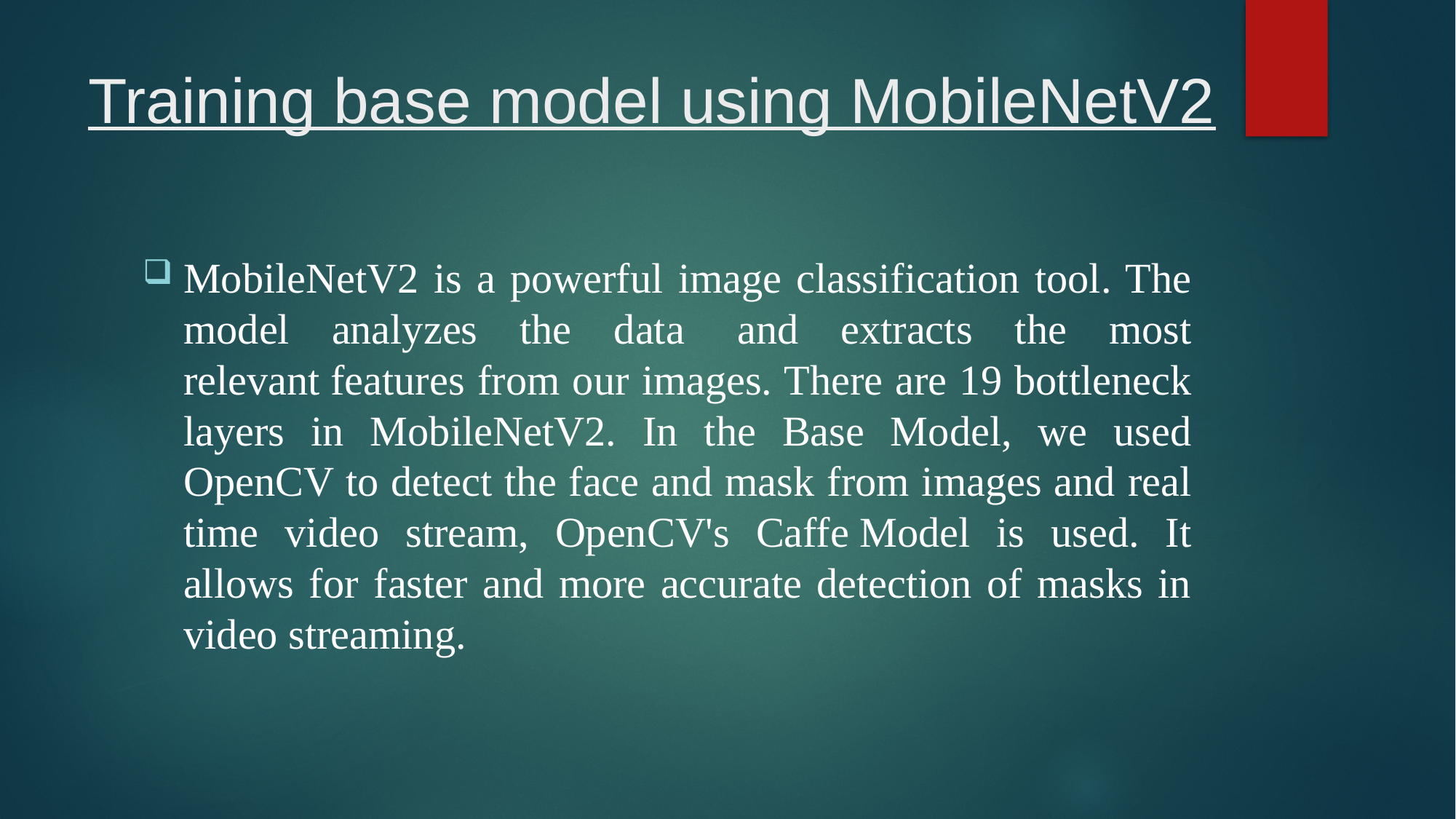

# Training base model using MobileNetV2
MobileNetV2 is a powerful image classification tool. The model analyzes the data  and extracts the most relevant features from our images. There are 19 bottleneck layers in MobileNetV2. In the Base Model, we used OpenCV to detect the face and mask from images and real time video stream, OpenCV's Caffe Model is used. It allows for faster and more accurate detection of masks in video streaming.